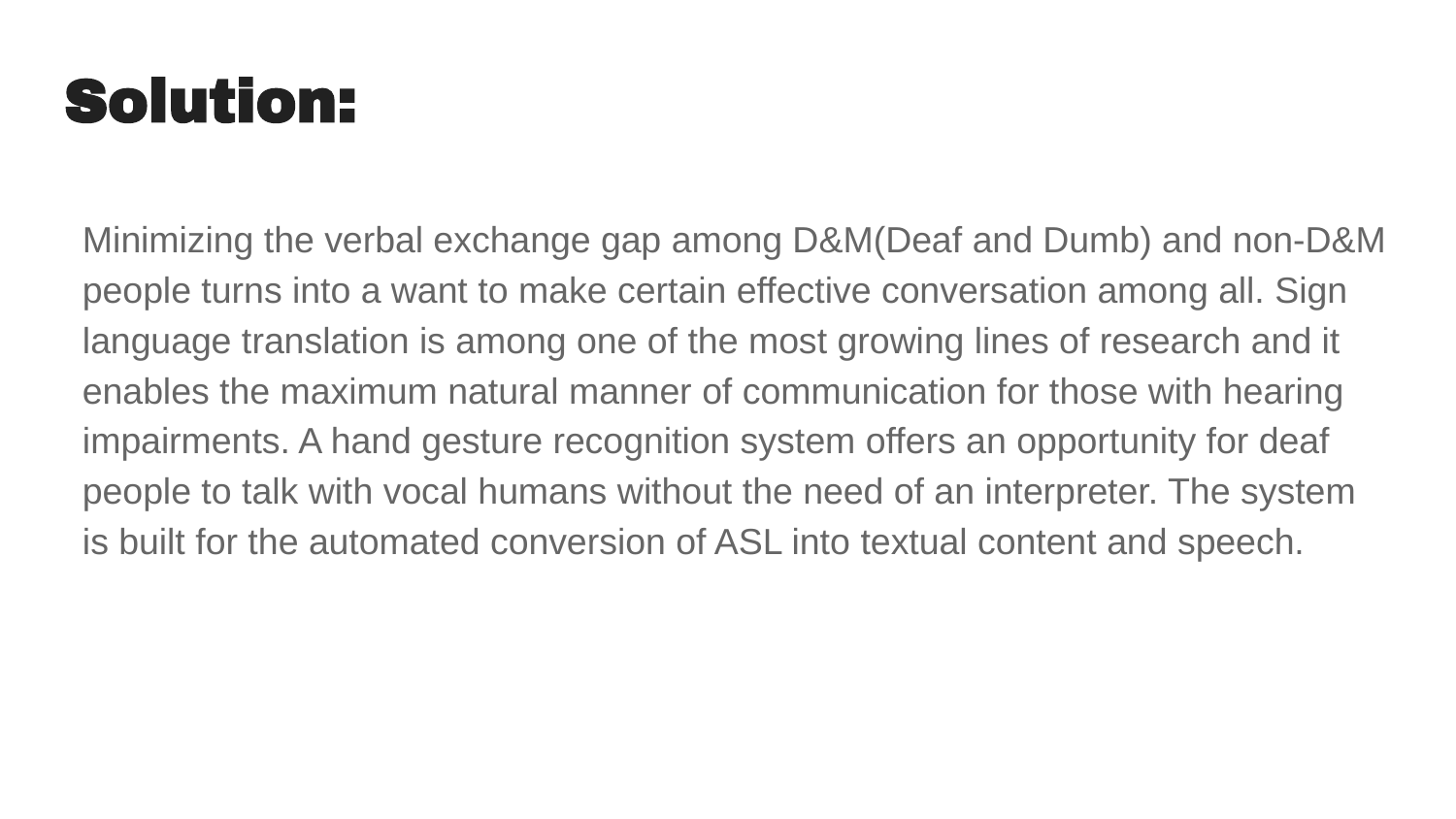

# Solution:
Minimizing the verbal exchange gap among D&M(Deaf and Dumb) and non-D&M people turns into a want to make certain effective conversation among all. Sign language translation is among one of the most growing lines of research and it enables the maximum natural manner of communication for those with hearing impairments. A hand gesture recognition system offers an opportunity for deaf people to talk with vocal humans without the need of an interpreter. The system is built for the automated conversion of ASL into textual content and speech.